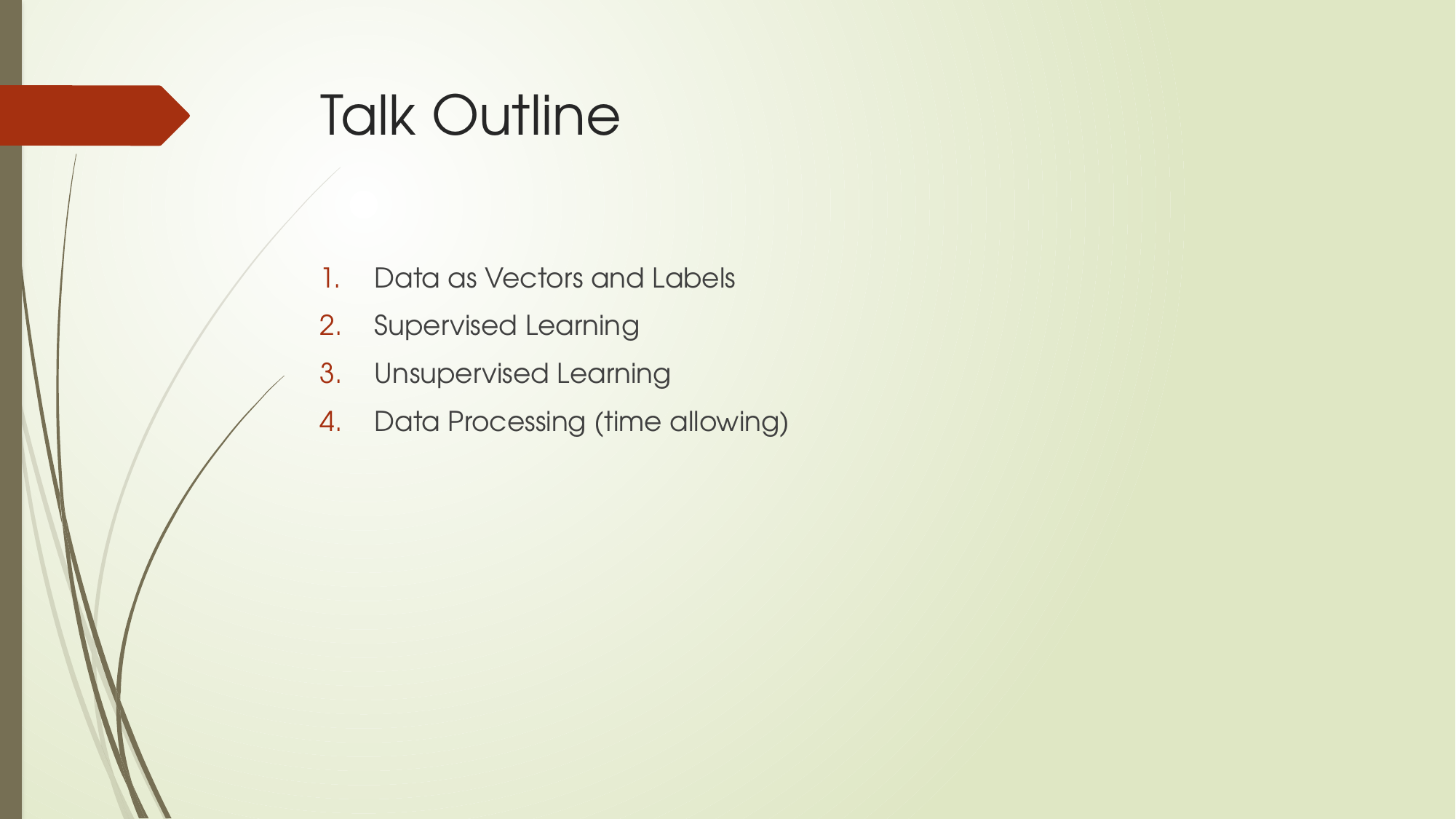

# Talk Outline
Data as Vectors and Labels
Supervised Learning
Unsupervised Learning
Data Processing (time allowing)